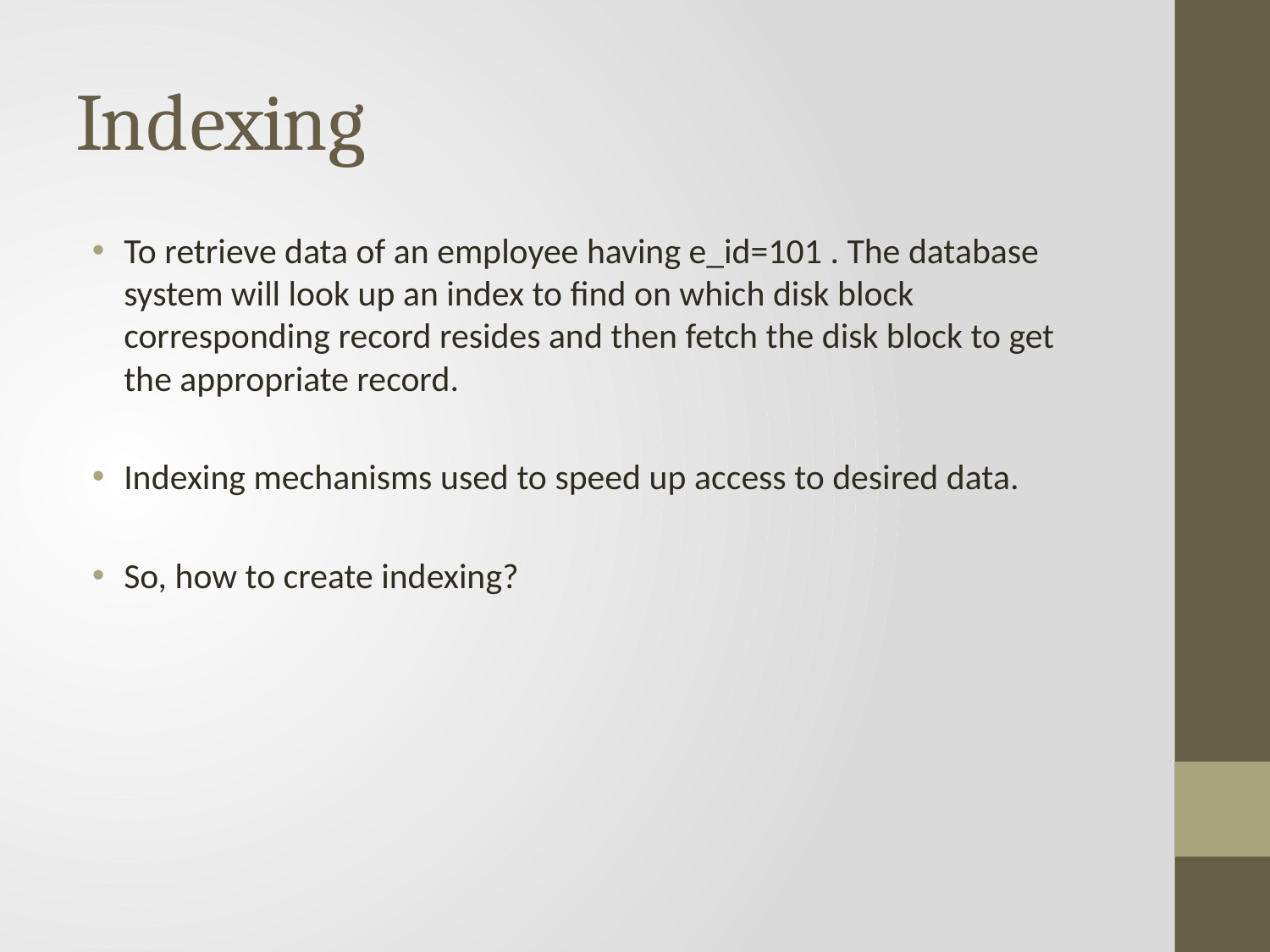

# Indexing
To retrieve data of an employee having e_id=101 . The database system will look up an index to find on which disk block corresponding record resides and then fetch the disk block to get the appropriate record.

Indexing mechanisms used to speed up access to desired data.

So, how to create indexing?